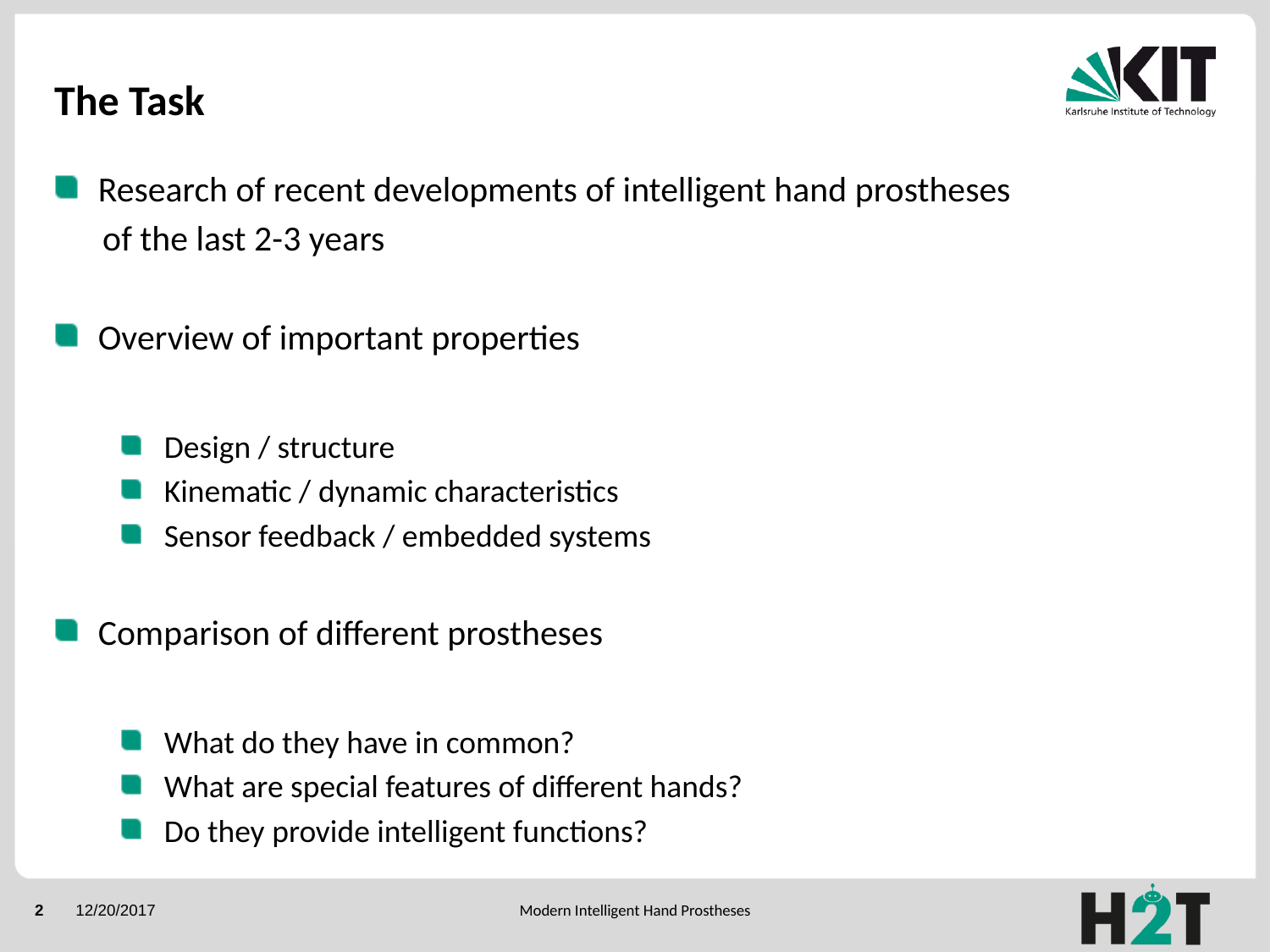

# The Task
Research of recent developments of intelligent hand prostheses
      of the last 2-3 years

Overview of important properties

Design / structure
Kinematic / dynamic characteristics
Sensor feedback / embedded systems

Comparison of different prostheses

What do they have in common?
What are special features of different hands?
Do they provide intelligent functions?